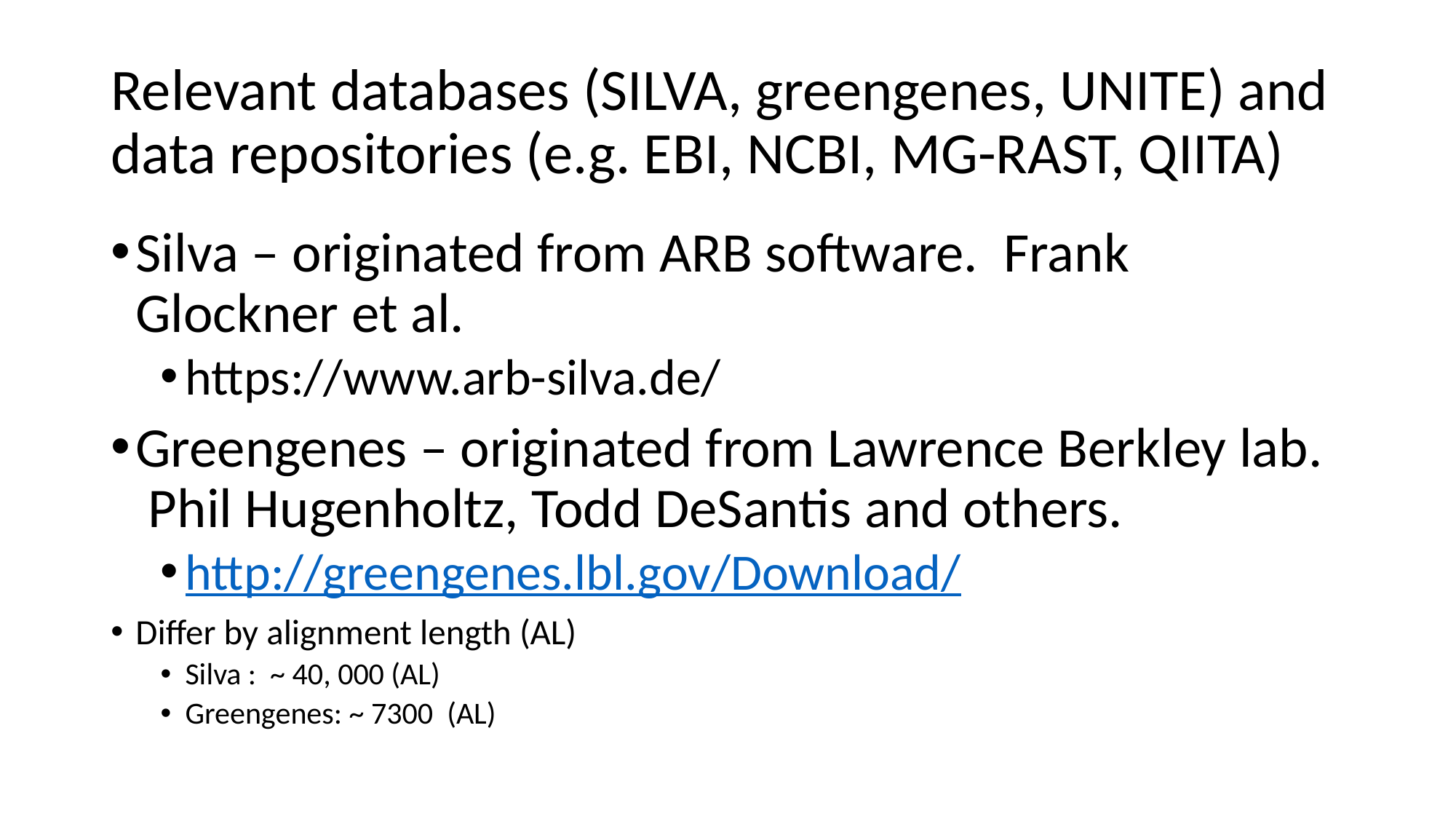

# Relevant databases (SILVA, greengenes, UNITE) and data repositories (e.g. EBI, NCBI, MG-RAST, QIITA)
Silva – originated from ARB software.  Frank Glockner et al.
https://www.arb-silva.de/
Greengenes – originated from Lawrence Berkley lab.   Phil Hugenholtz, Todd DeSantis and others.
http://greengenes.lbl.gov/Download/
Differ by alignment length (AL)
Silva :  ~ 40, 000 (AL)
Greengenes: ~ 7300  (AL)